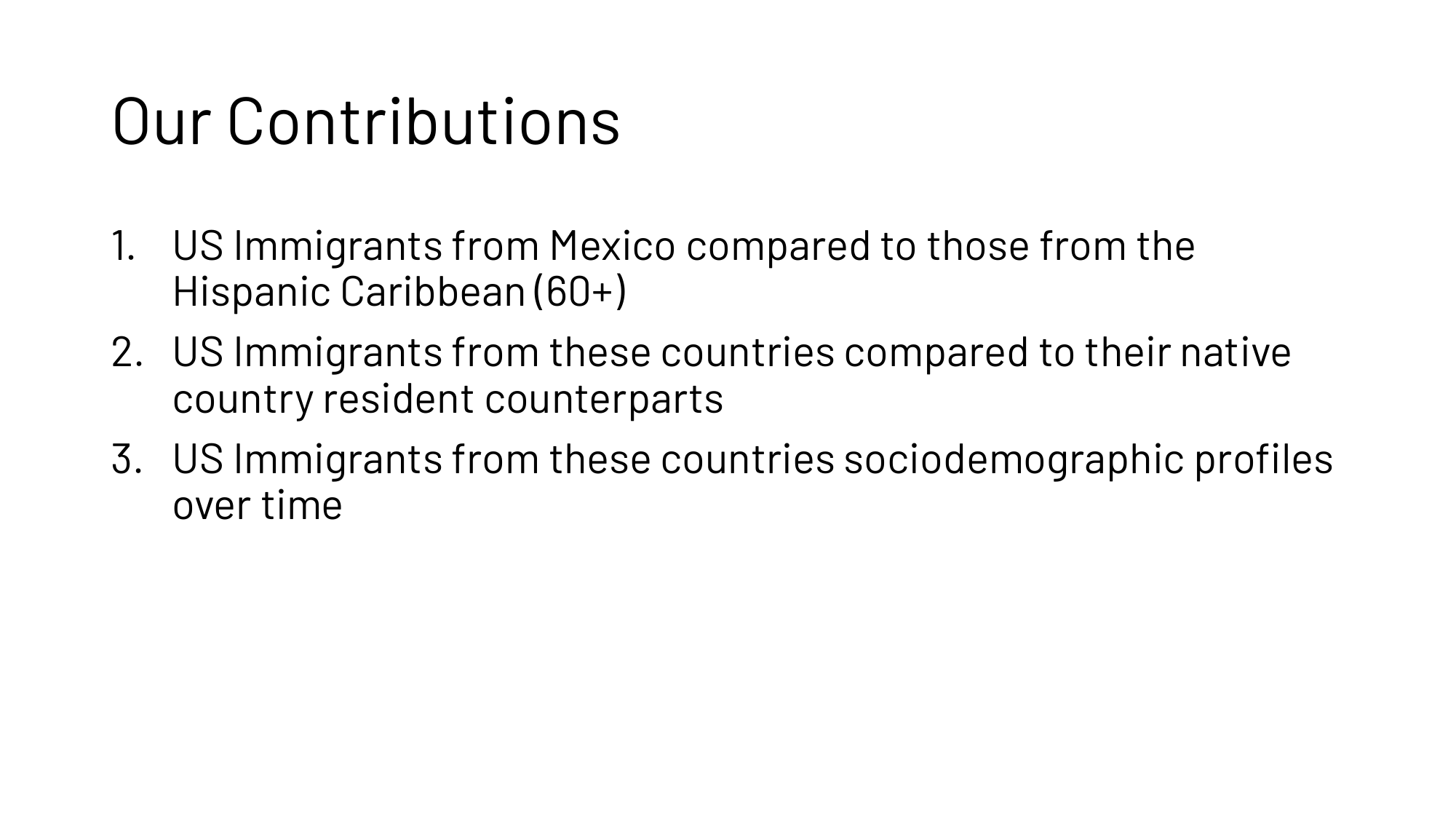

# Our Contributions
US Immigrants from Mexico compared to those from the Hispanic Caribbean (60+)
US Immigrants from these countries compared to their native country resident counterparts
US Immigrants from these countries sociodemographic profiles over time